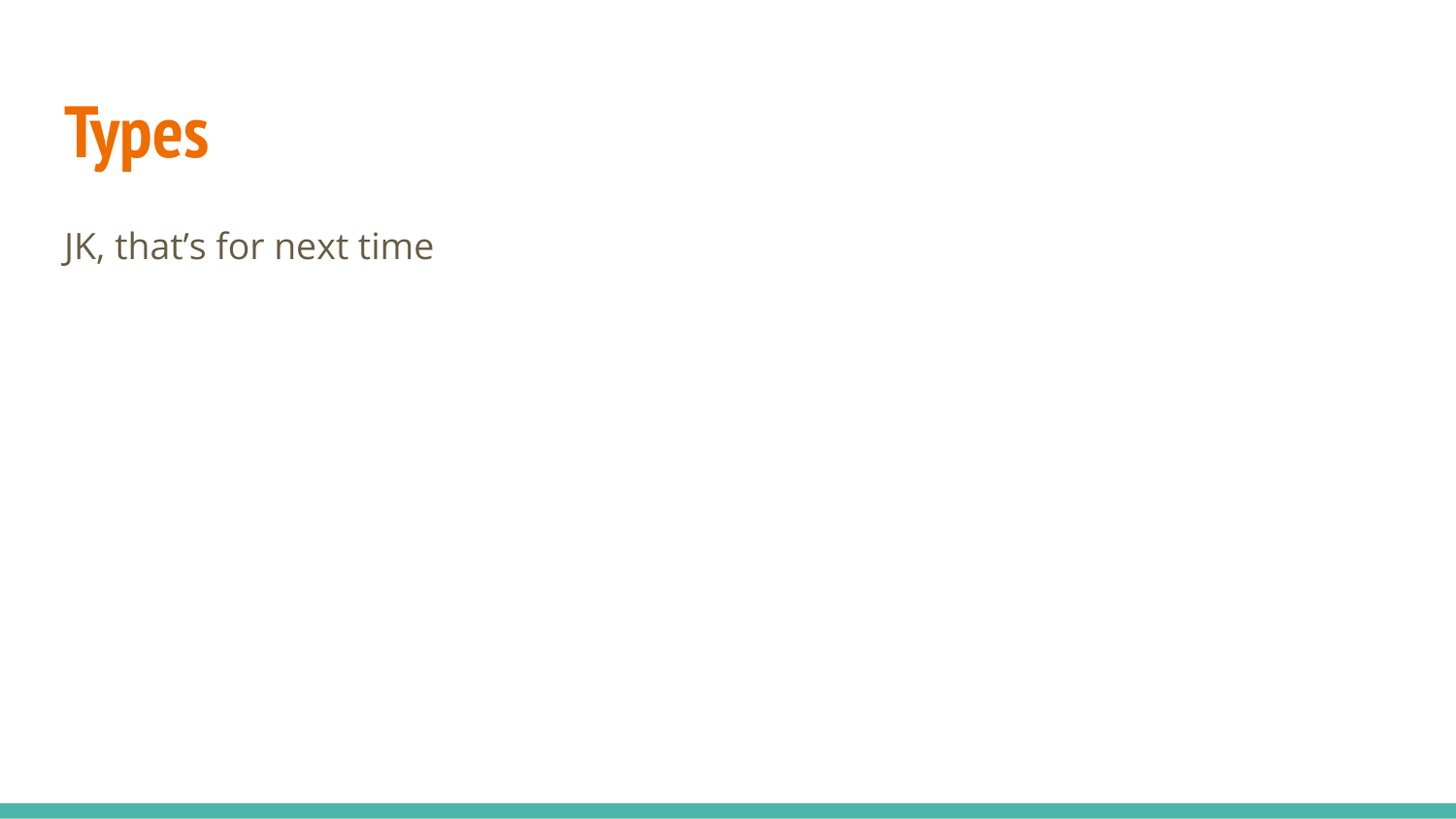

# Types
JK, that’s for next time